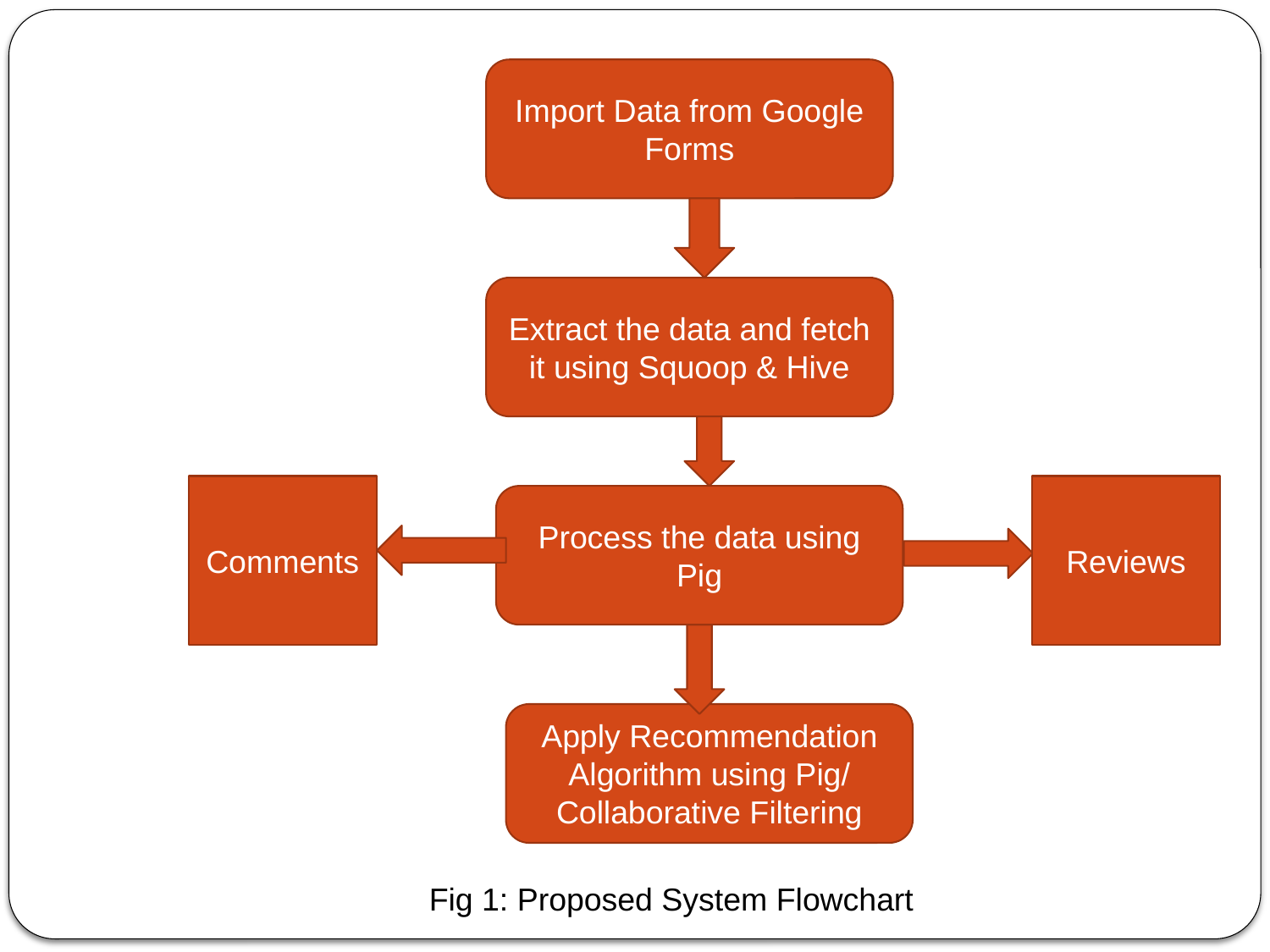

#
Import Data from Google Forms

Extract the data and fetch it using Squoop & Hive

Comments
Reviews

Process the data using Pig

Apply Recommendation Algorithm using Pig/ Collaborative Filtering
Fig 1: Proposed System Flowchart